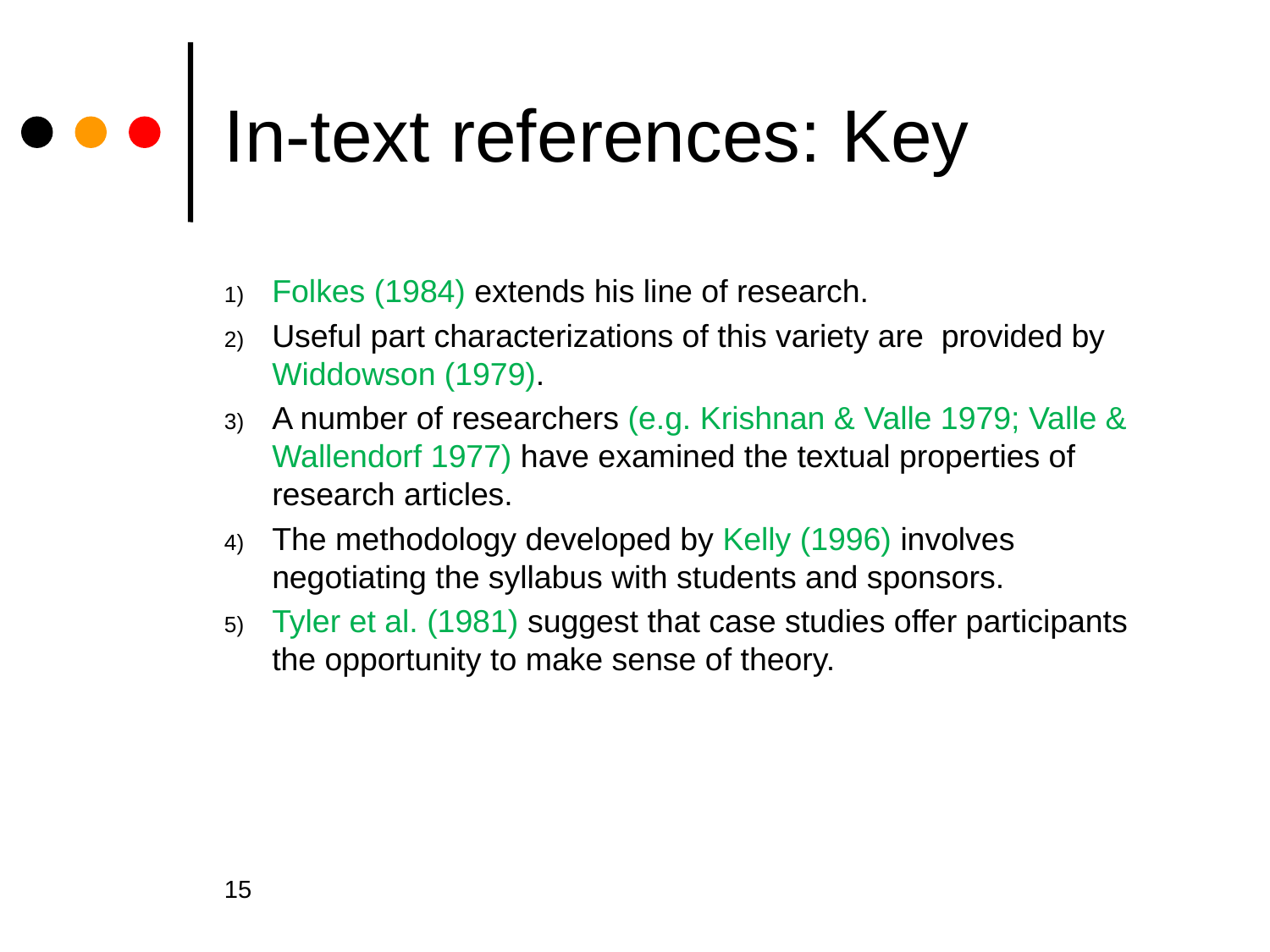

# In-text references: Key
Folkes (1984) extends his line of research.
Useful part characterizations of this variety are  provided by Widdowson (1979).
A number of researchers (e.g. Krishnan & Valle 1979; Valle & Wallendorf 1977) have examined the textual properties of research articles.
The methodology developed by Kelly (1996) involves negotiating the syllabus with students and sponsors.
Tyler et al. (1981) suggest that case studies offer participants the opportunity to make sense of theory.

15